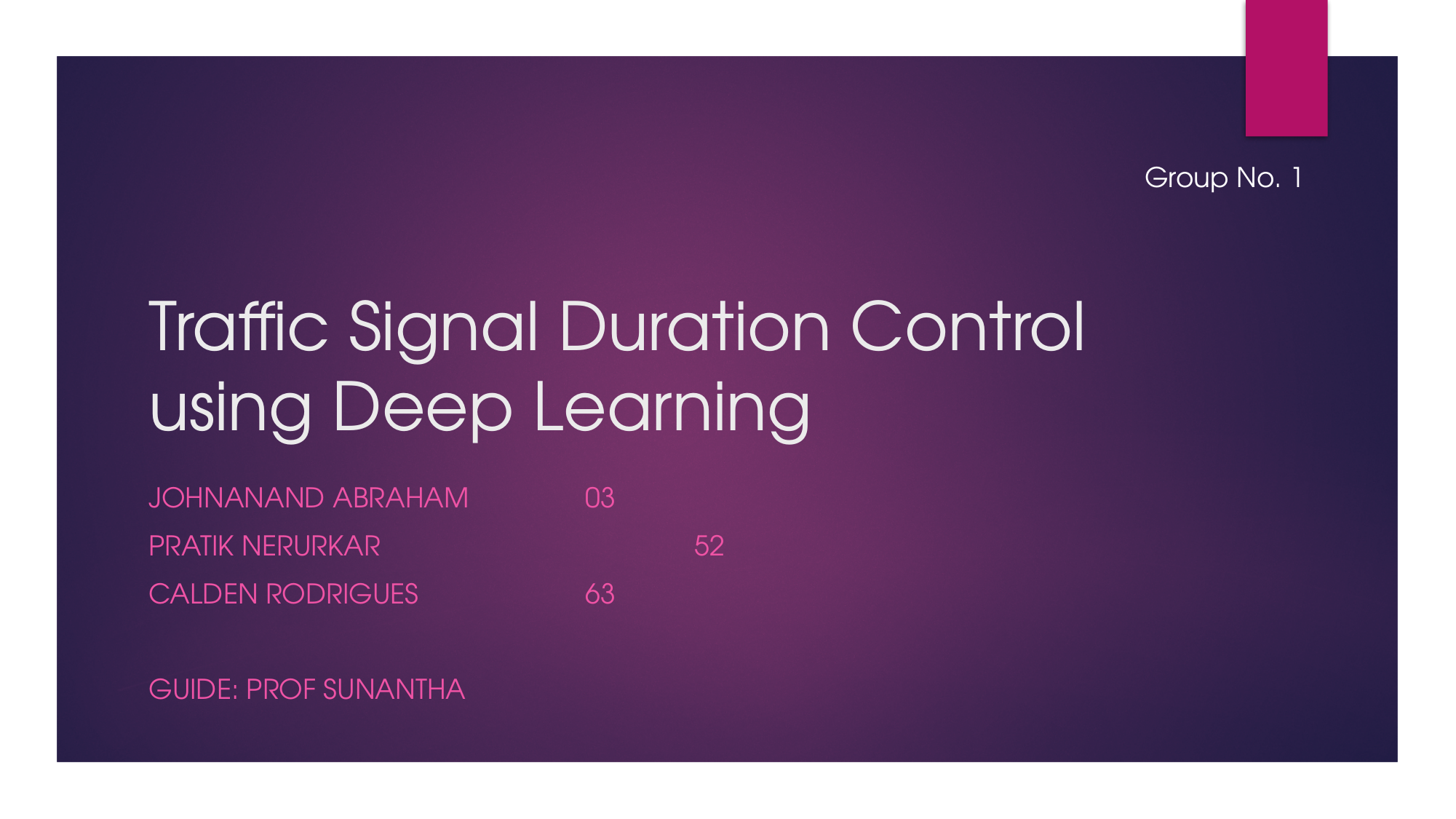

# Traffic Signal Duration Control using Deep Learning
Group No. 1
JohnAnand Abraham		03
Pratik Nerurkar			52
Calden Rodrigues 		63

Guide: Prof Sunantha